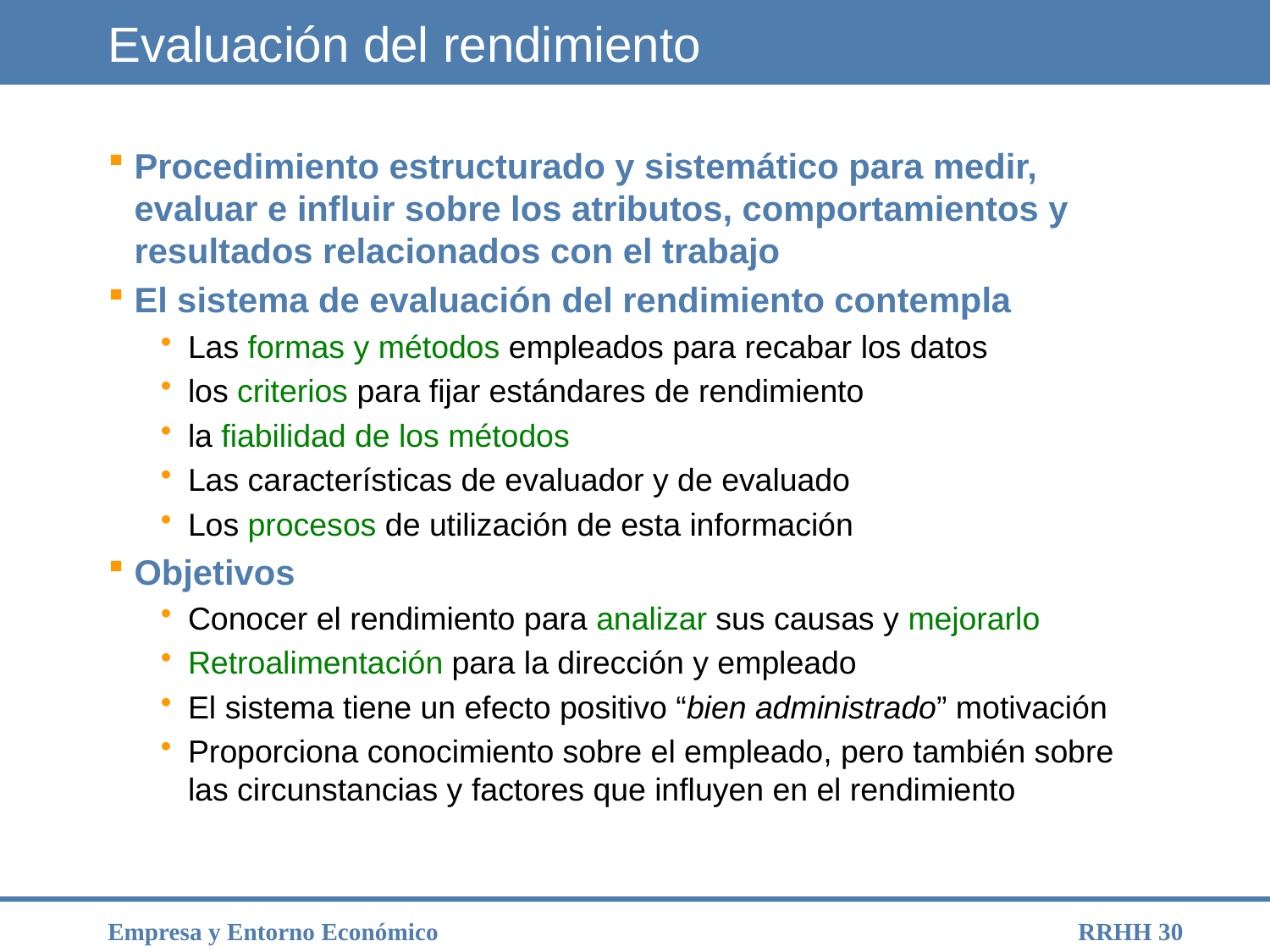

# Evaluación del rendimiento
Procedimiento estructurado y sistemático para medir, evaluar e influir sobre los atributos, comportamientos y resultados relacionados con el trabajo
El sistema de evaluación del rendimiento contempla
Las formas y métodos empleados para recabar los datos
los criterios para fijar estándares de rendimiento
la fiabilidad de los métodos
Las características de evaluador y de evaluado
Los procesos de utilización de esta información
Objetivos
Conocer el rendimiento para analizar sus causas y mejorarlo
Retroalimentación para la dirección y empleado
El sistema tiene un efecto positivo “bien administrado” motivación
Proporciona conocimiento sobre el empleado, pero también sobre las circunstancias y factores que influyen en el rendimiento